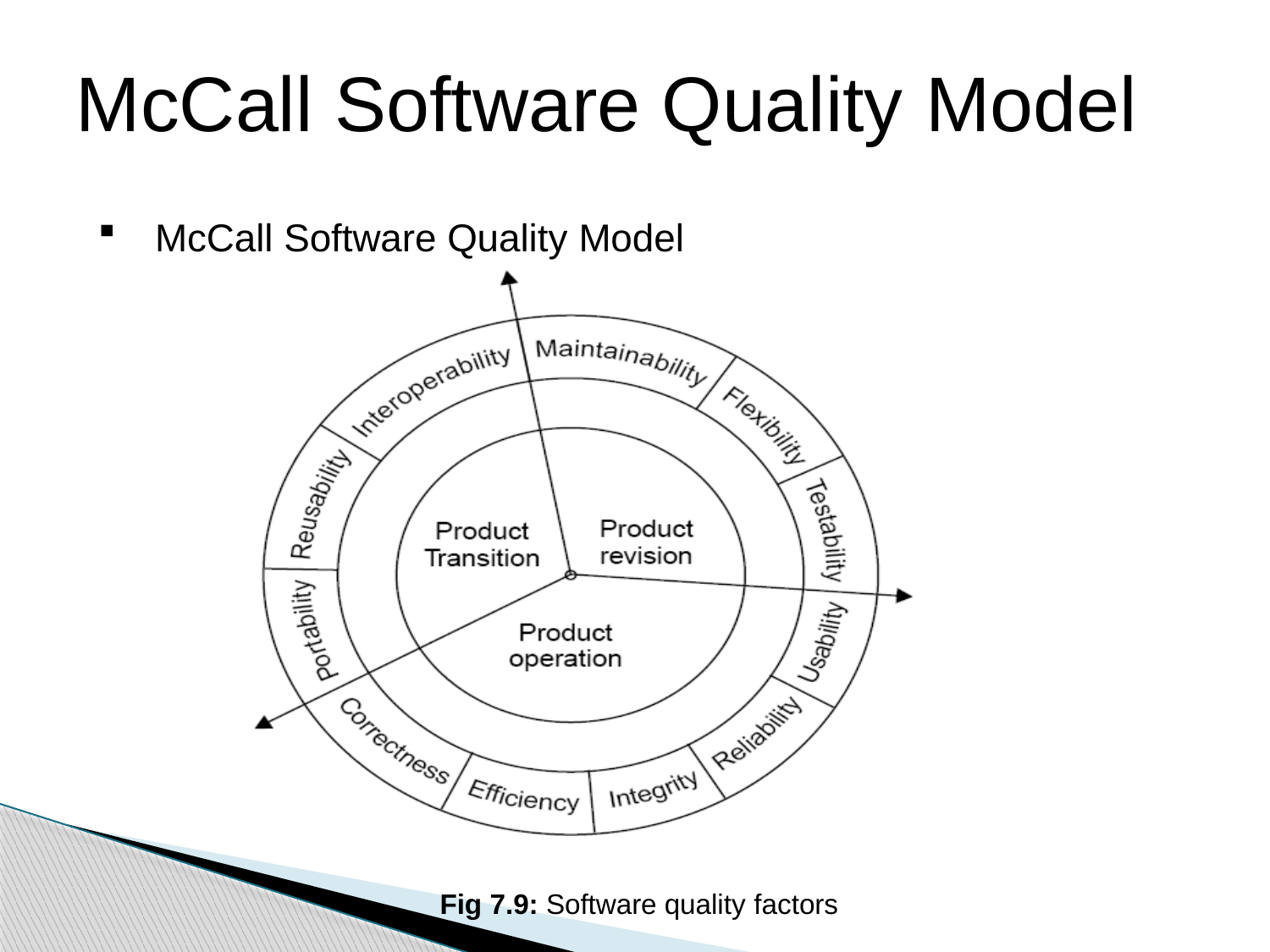

# McCall Software Quality Model
McCall Software Quality Model

Fig 7.9: Software quality factors